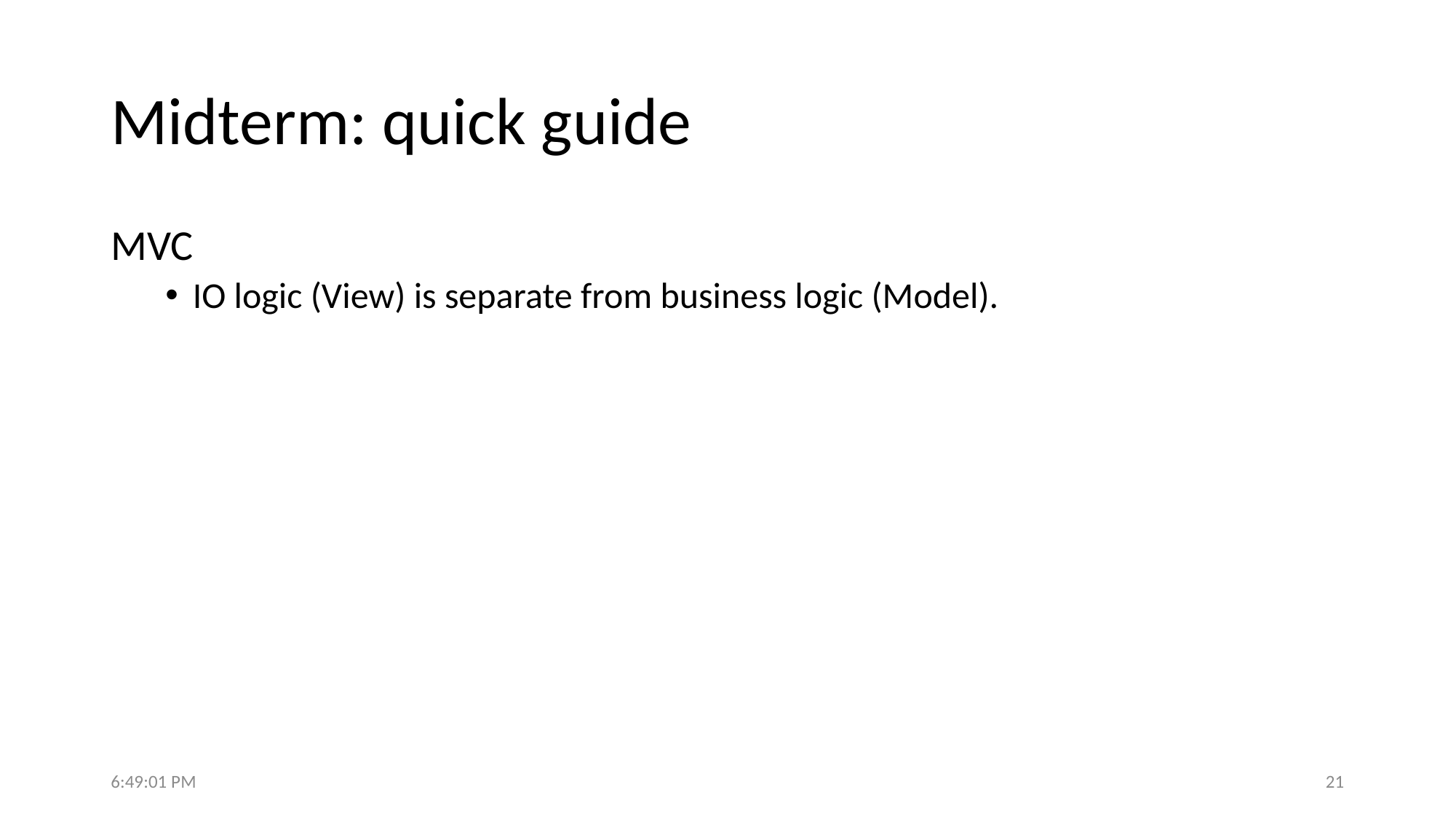

# Midterm: quick guide
MVC
IO logic (View) is separate from business logic (Model).
6:49:01 PM
21